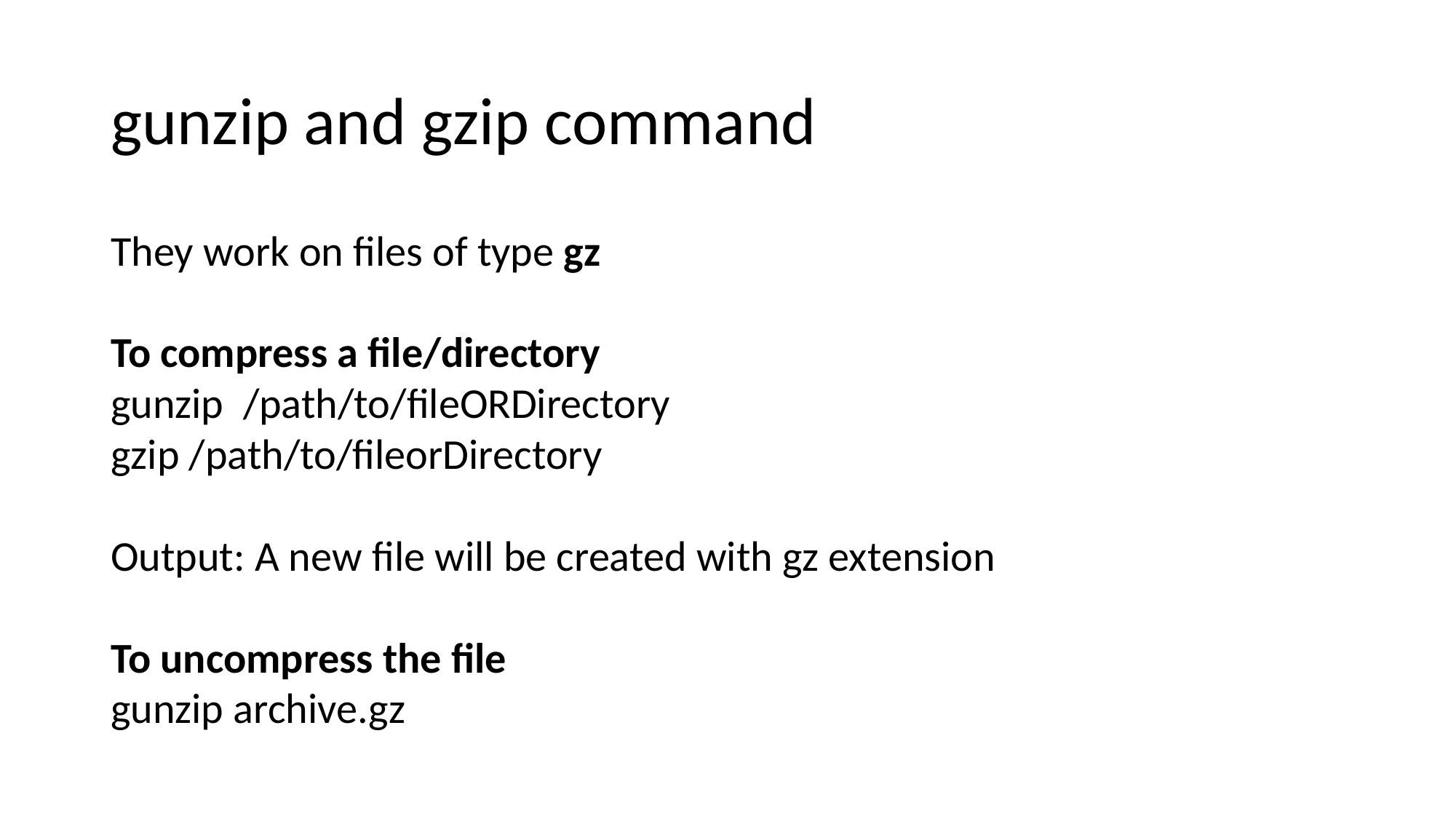

# gunzip and gzip command
They work on files of type gz

To compress a file/directory
gunzip  /path/to/fileORDirectory
gzip /path/to/fileorDirectory

Output: A new file will be created with gz extension

To uncompress the file
gunzip archive.gz